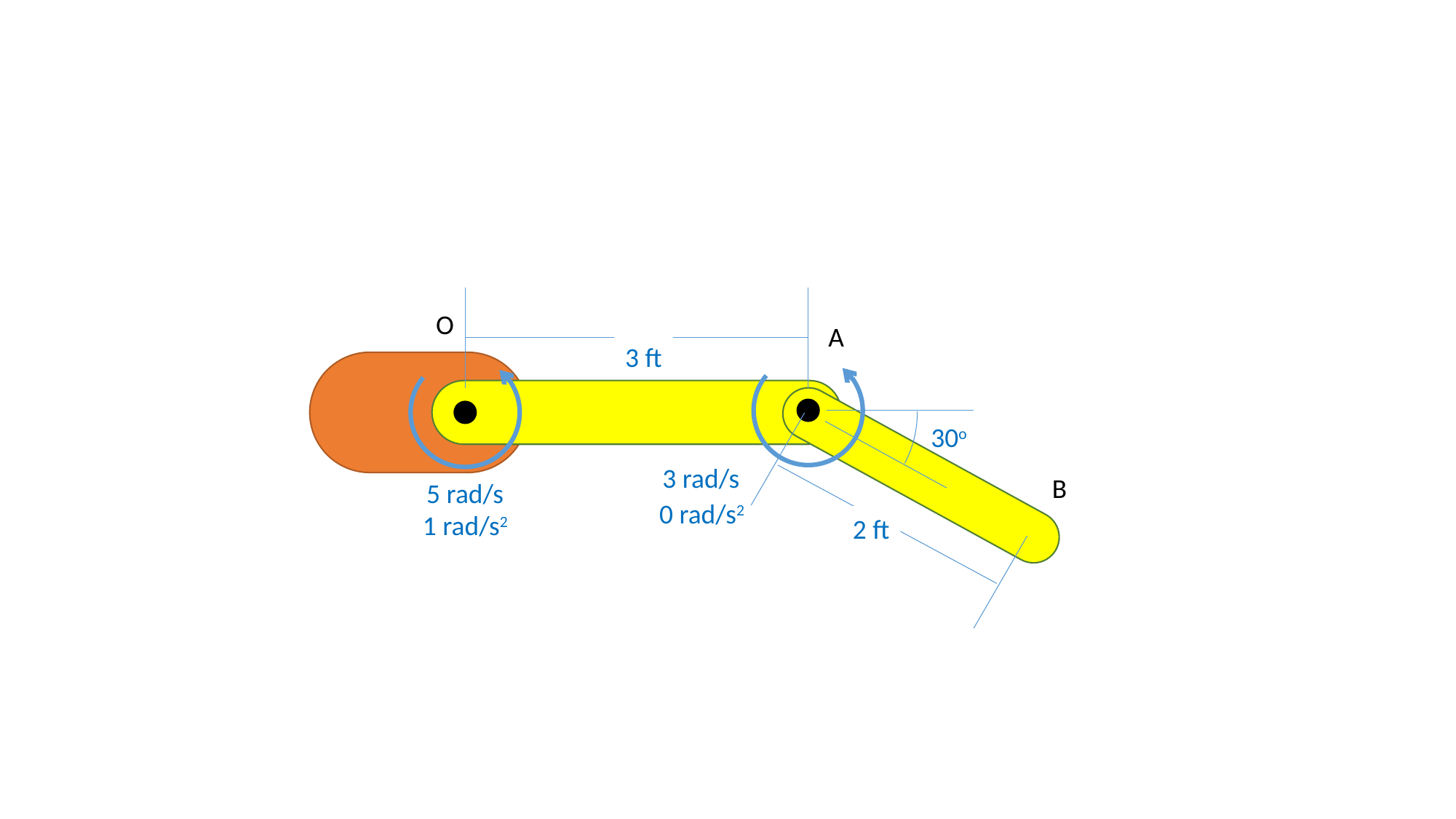

O

A
3 ft

30o

3 rad/s
B
5 rad/s
0 rad/s2
1 rad/s2
2 ft